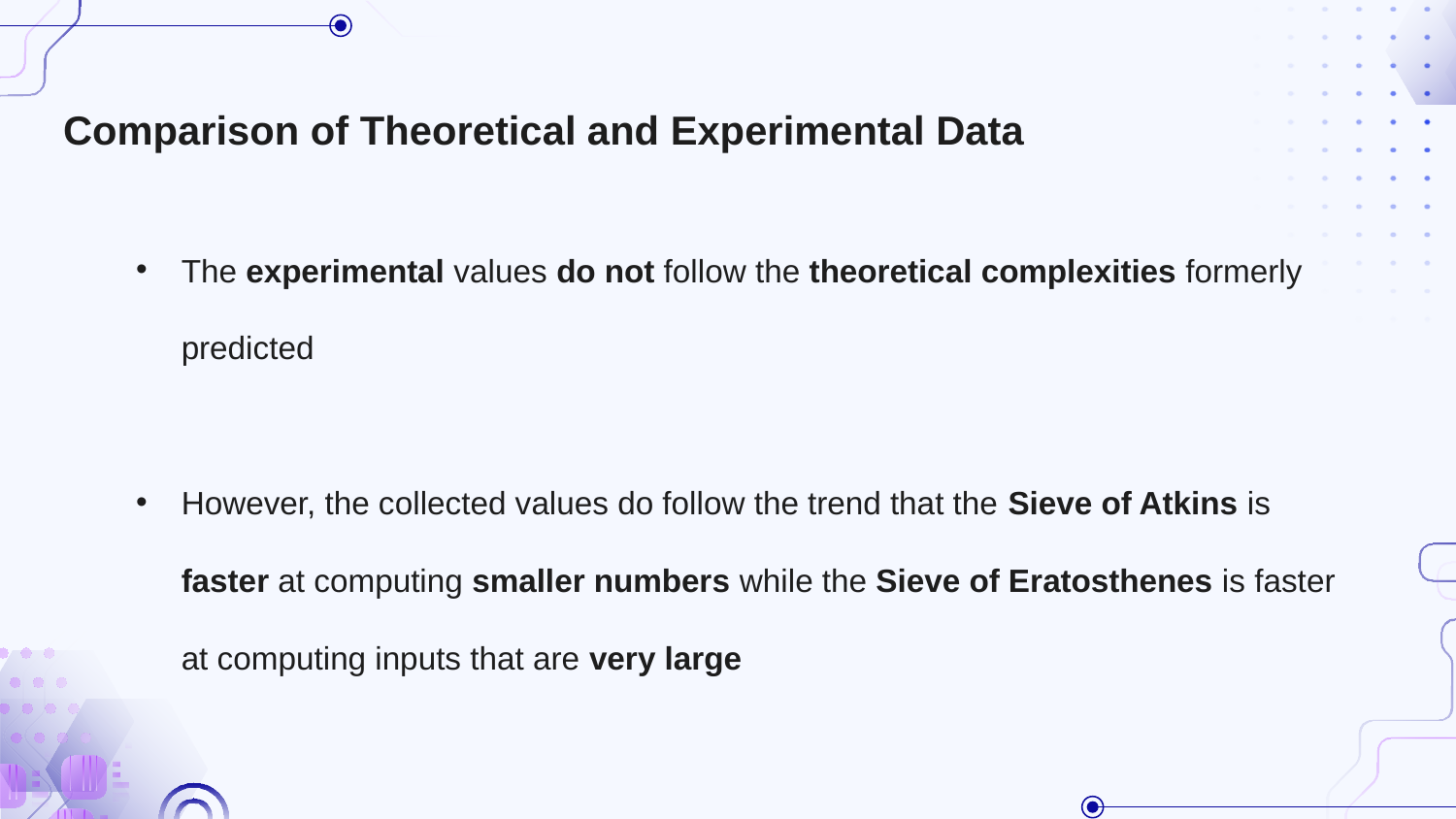

Comparison of Theoretical and Experimental Data
The experimental values do not follow the theoretical complexities formerly predicted

However, the collected values do follow the trend that the Sieve of Atkins is faster at computing smaller numbers while the Sieve of Eratosthenes is faster at computing inputs that are very large